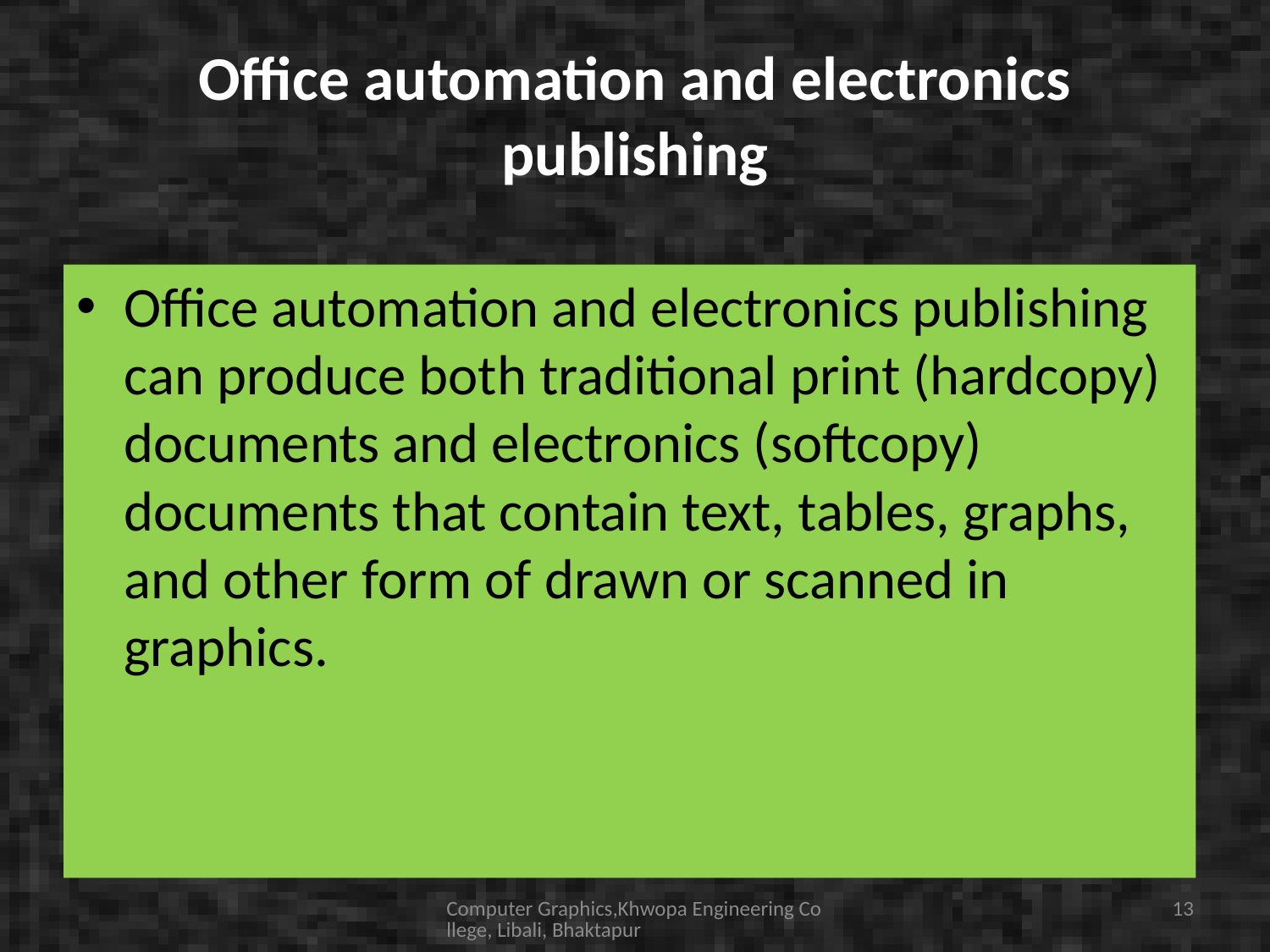

# Office automation and electronics publishing
Office automation and electronics publishing can produce both traditional print (hardcopy) documents and electronics (softcopy) documents that contain text, tables, graphs, and other form of drawn or scanned in graphics.
Computer Graphics,Khwopa Engineering College, Libali, Bhaktapur
13